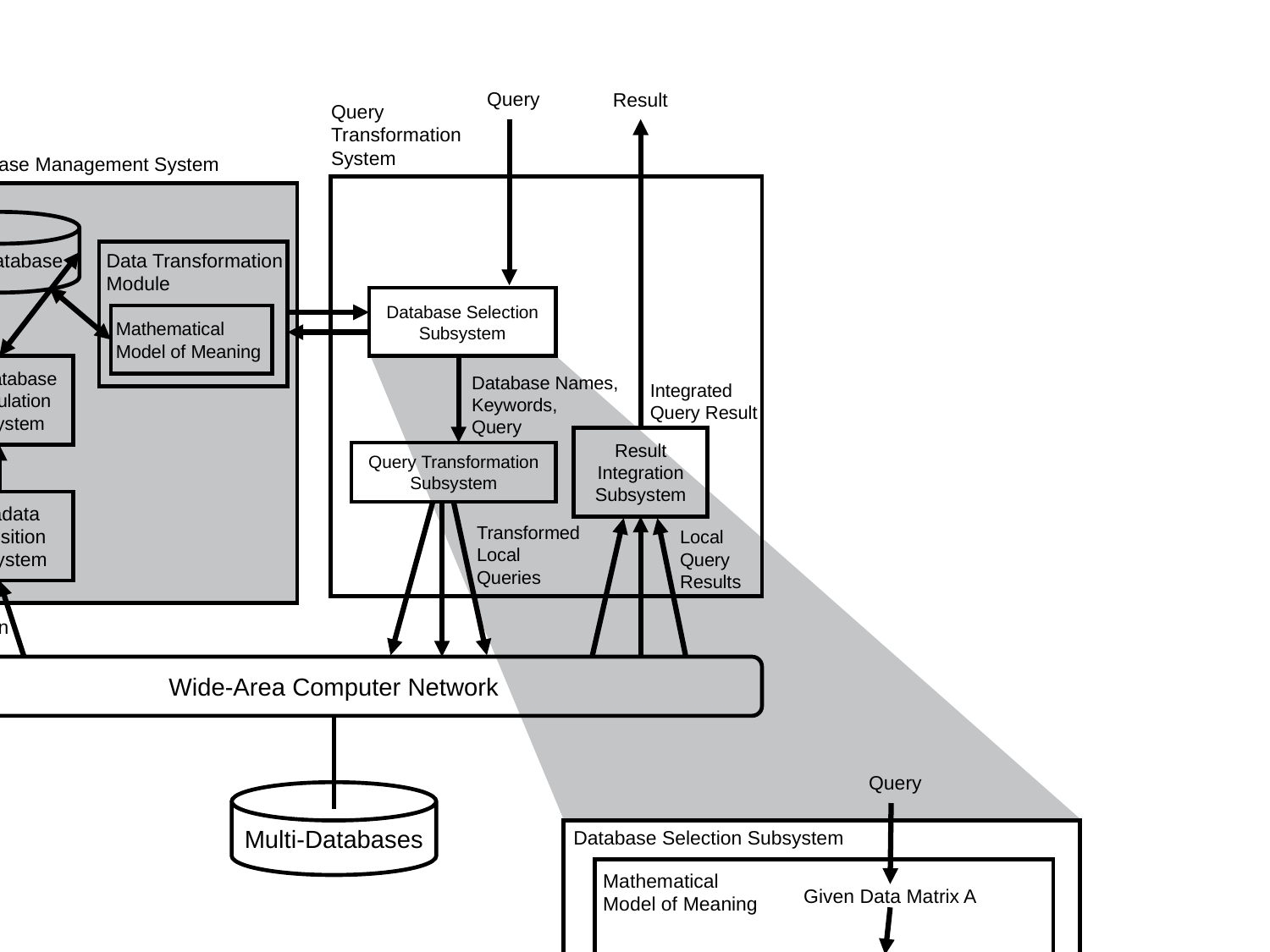

Query
Result
Query
Transformation
System
Metadatabase Management System

Metadatabase

Data Transformation
Module
Database Selection
Subsystem
Mathematical
Model of Meaning

Metadatabase
Manipulation
Subsystem
Database Names,
Keywords,
Query
Integrated
Query Result
Result
Integration
Subsystem
Query Transformation
Subsystem
Metadata
Acquisition
Subsystem
Transformed
Local
Queries
Local
Query
Results
 Meta Information
Wide-Area Computer Network
Query
Multi-Databases

Database Selection Subsystem

Mathematical Model of Meaning
Given Data Matrix A
Creation of Image Space
Image Space I
Function-1:
Selection of Semantic Subspace
Function-3:
Selection of
Data Item
In the Contest Free Case
Selected Semantic Subspace
Function-2:
Selection of Data Item
Selected Data Item with the Closest Meaning to the Keyword
Database Names, Keywords, Query